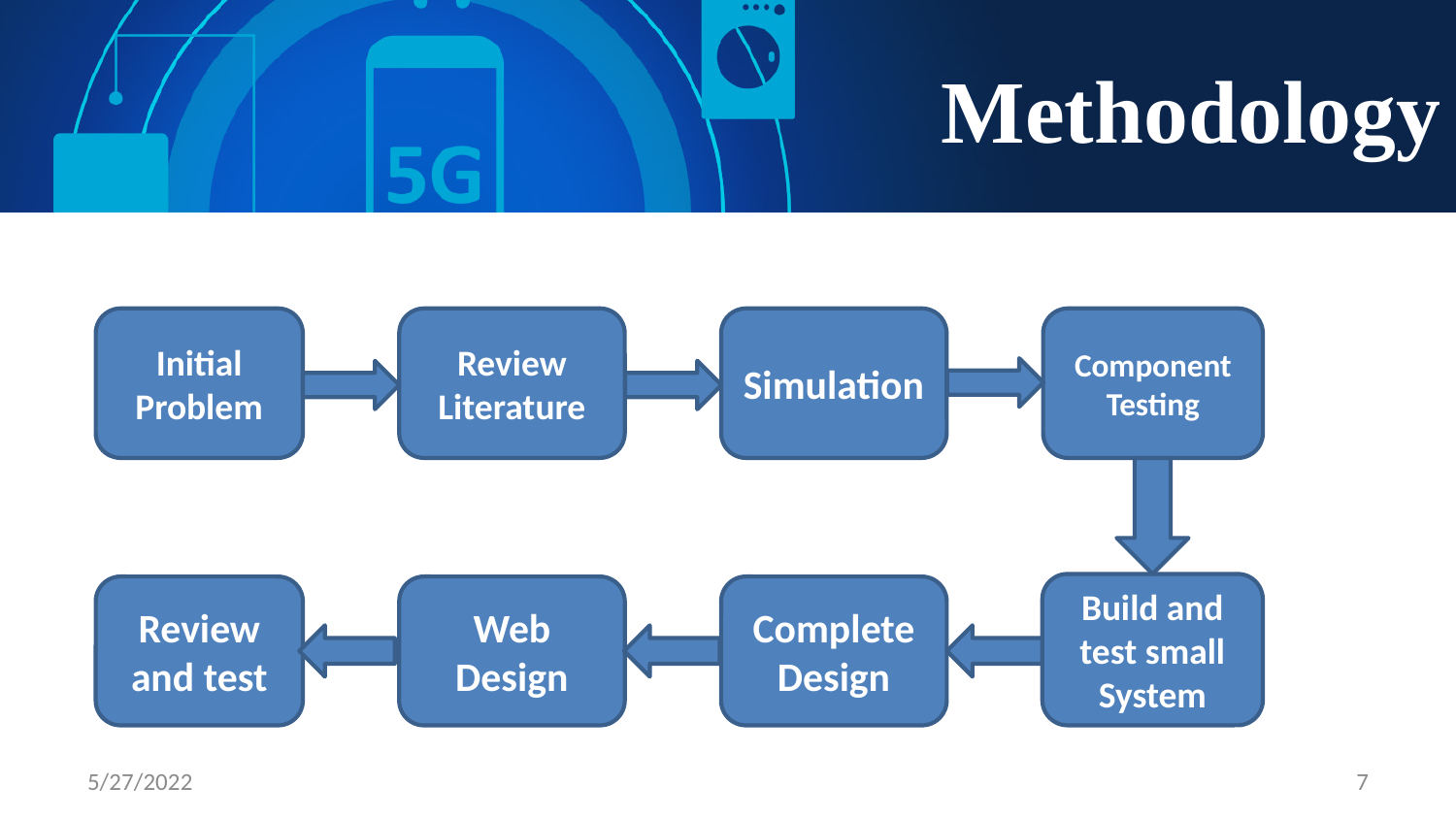

# Methodology
Initial Problem
Review Literature
Simulation
Component Testing

Build and test small System
Review and test
Web Design
Complete Design

5/27/2022
7